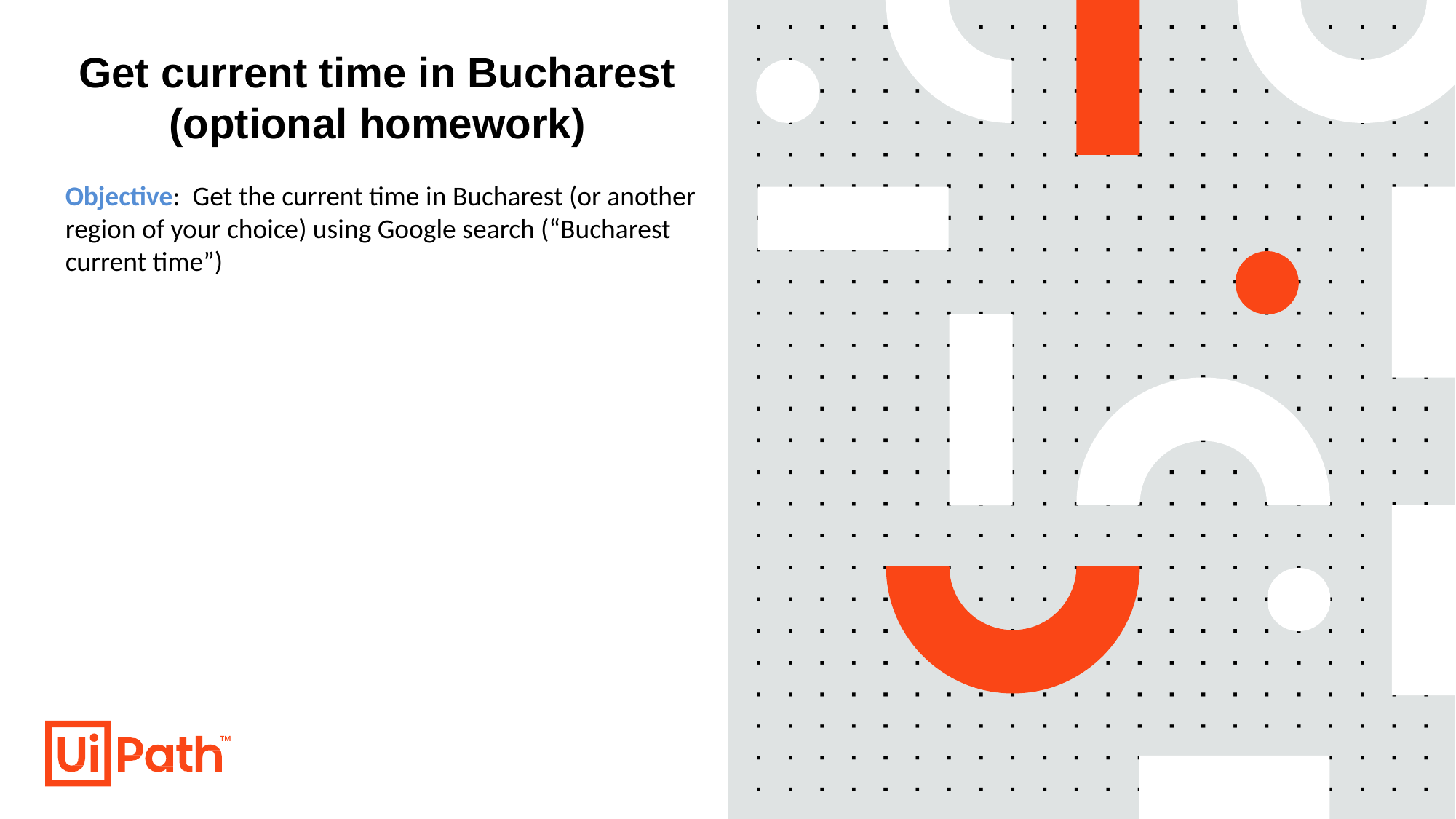

# Get current time in Bucharest (optional homework)
Objective:  Get the current time in Bucharest (or another region of your choice) using Google search (“Bucharest current time”)